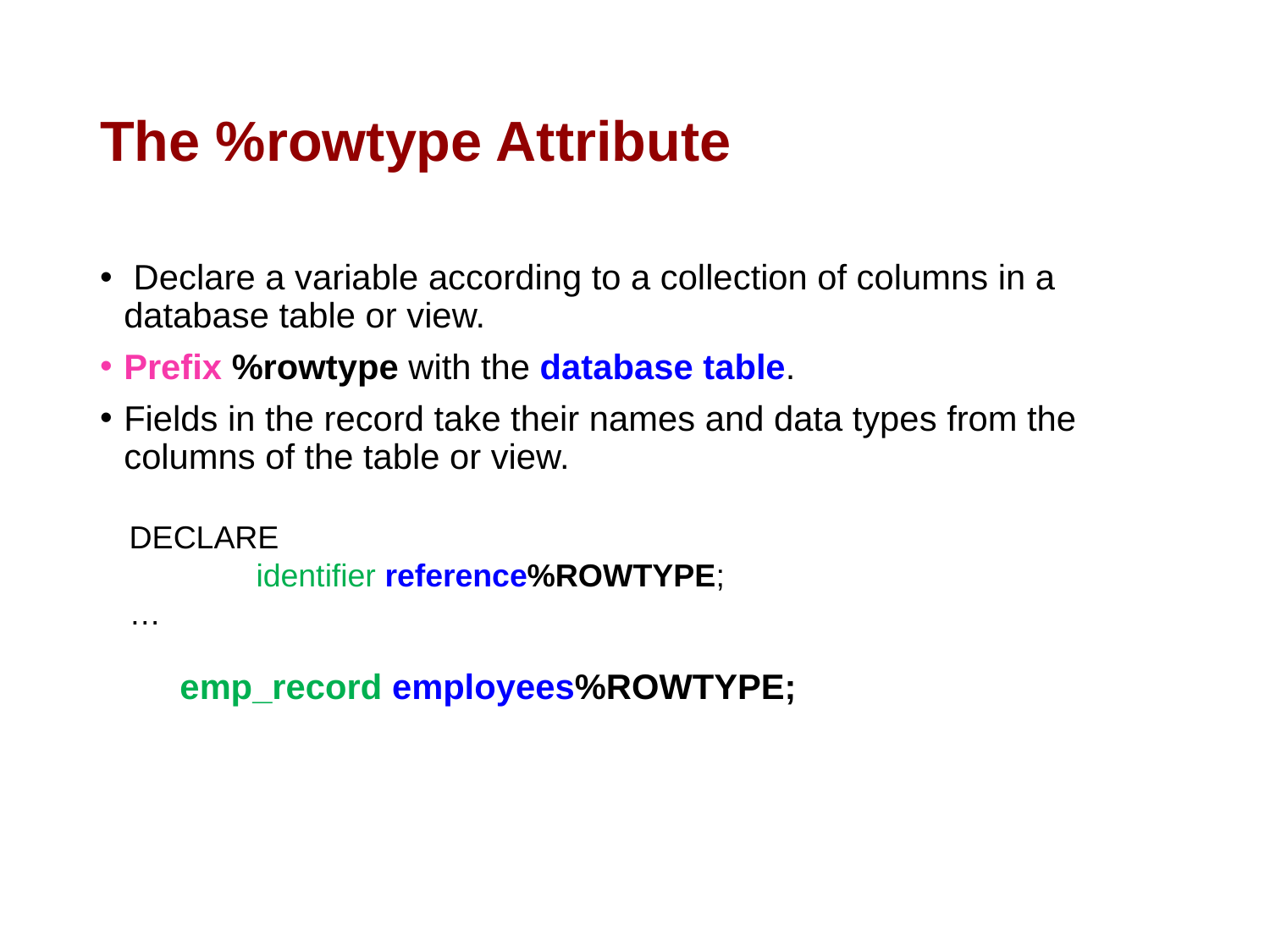

# The %rowtype Attribute
 Declare a variable according to a collection of columns in a database table or view.
Prefix %rowtype with the database table.
Fields in the record take their names and data types from the columns of the table or view.
DECLARE
	identifier reference%ROWTYPE;
…
emp_record employees%ROWTYPE;